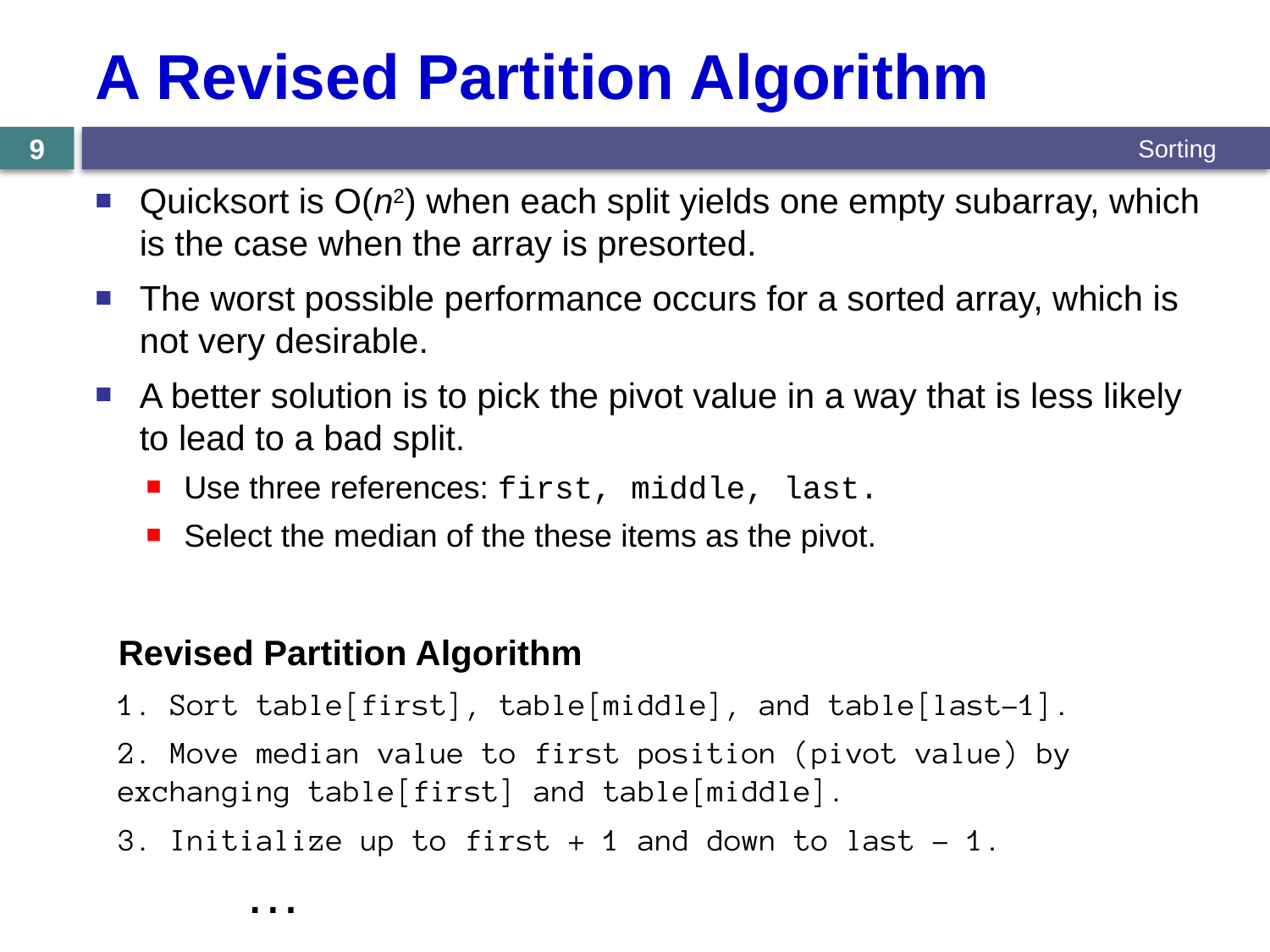

# A Revised Partition Algorithm
Sorting
9
Quicksort is O(n2) when each split yields one empty subarray, which is the case when the array is presorted.
The worst possible performance occurs for a sorted array, which is not very desirable.
A better solution is to pick the pivot value in a way that is less likely to lead to a bad split.
Use three references: first, middle, last.
Select the median of the these items as the pivot.
Revised Partition Algorithm
1. Sort table[first], table[middle], and table[last-1].
2. Move median value to first position (pivot value) by exchanging table[first] and table[middle].
3. Initialize up to first + 1 and down to last - 1.
	…